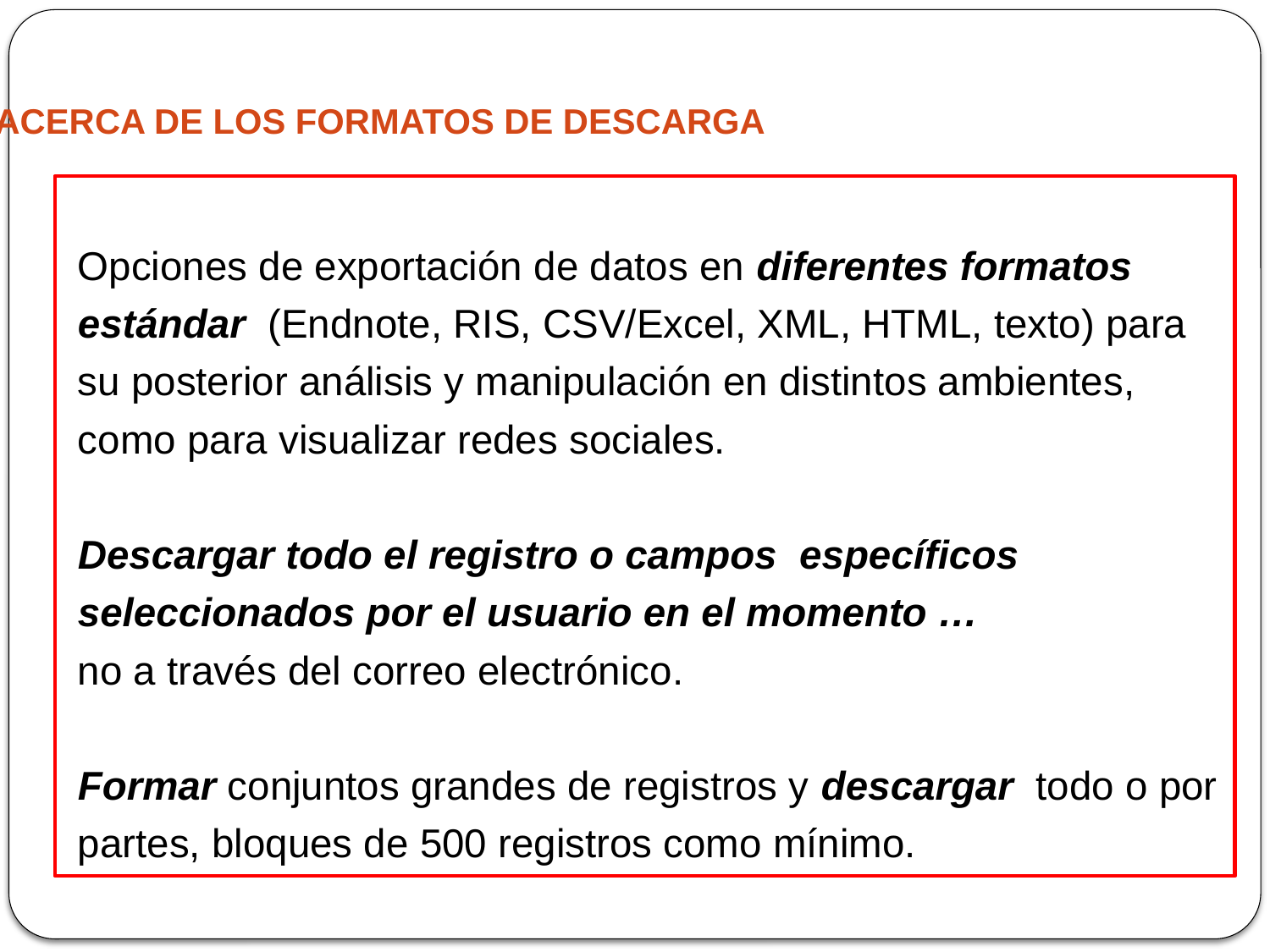

# ACERCA DE LOS FORMATOS DE DESCARGA

Opciones de exportación de datos en diferentes formatos estándar  (Endnote, RIS, CSV/Excel, XML, HTML, texto) para su posterior análisis y manipulación en distintos ambientes, como para visualizar redes sociales.

Descargar todo el registro o campos  específicos seleccionados por el usuario en el momento …
no a través del correo electrónico.

Formar conjuntos grandes de registros y descargar  todo o por partes, bloques de 500 registros como mínimo.